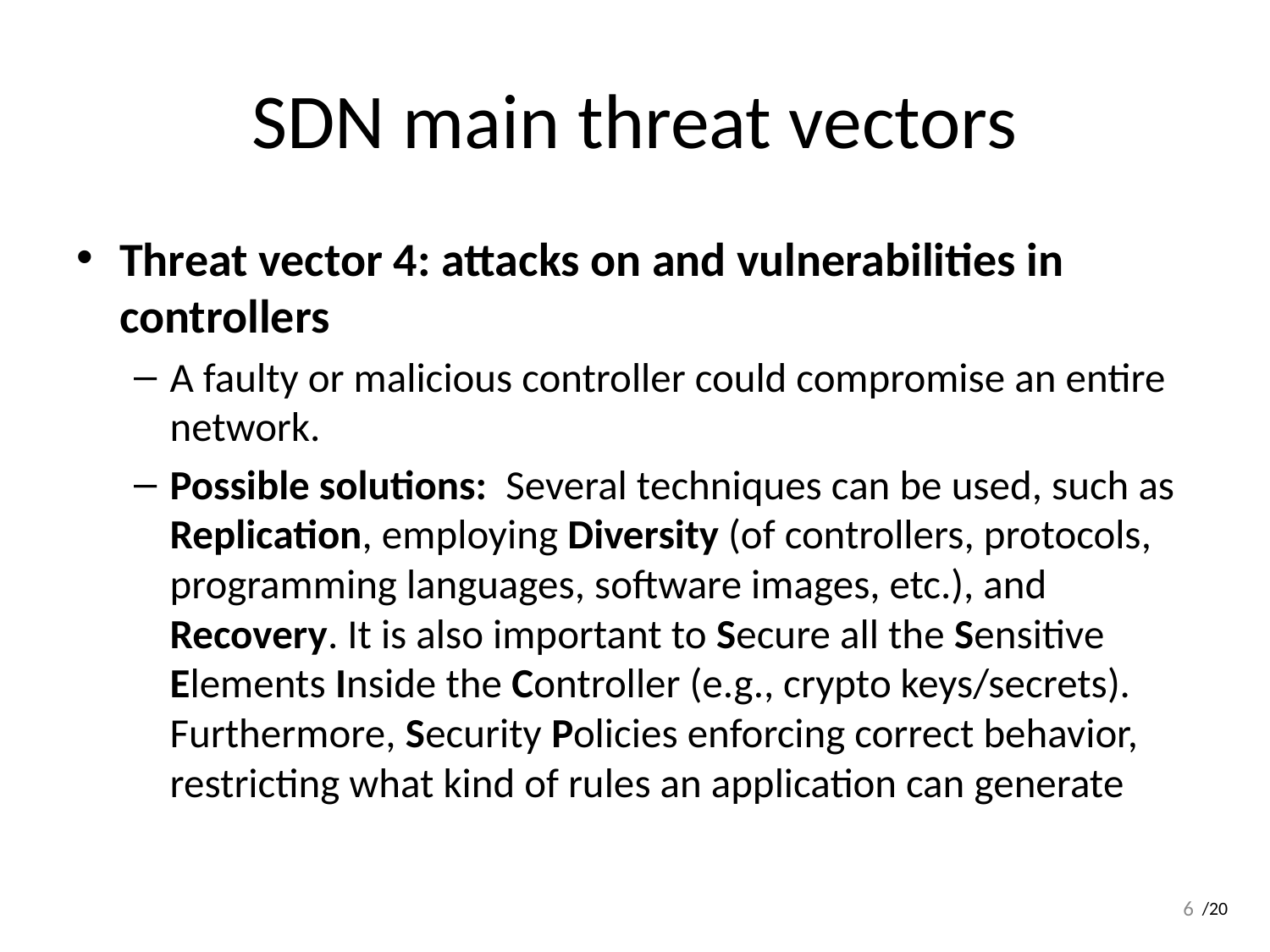

# SDN main threat vectors
Threat vector 4: attacks on and vulnerabilities in controllers
A faulty or malicious controller could compromise an entire network.
Possible solutions:  Several techniques can be used, such as Replication, employing Diversity (of controllers, protocols, programming languages, software images, etc.), and Recovery. It is also important to Secure all the Sensitive Elements Inside the Controller (e.g., crypto keys/secrets). Furthermore, Security Policies enforcing correct behavior, restricting what kind of rules an application can generate
6
/20